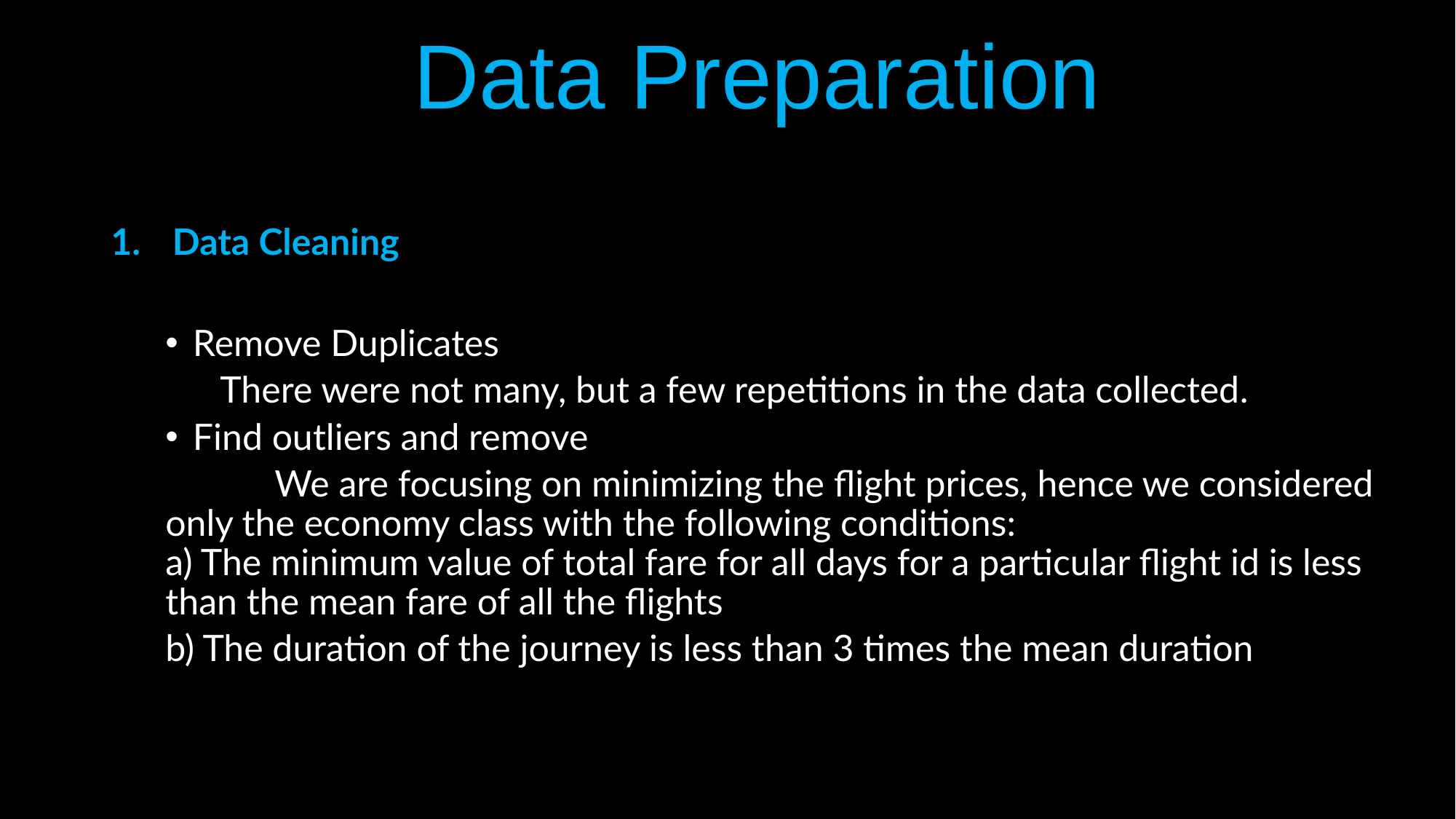

# Data Preparation
Data Cleaning

Remove Duplicates
There were not many, but a few repetitions in the data collected.
Find outliers and remove
	We are focusing on minimizing the flight prices, hence we considered only the economy class with the following conditions:
a) The minimum value of total fare for all days for a particular flight id is less than the mean fare of all the flights
b) The duration of the journey is less than 3 times the mean duration